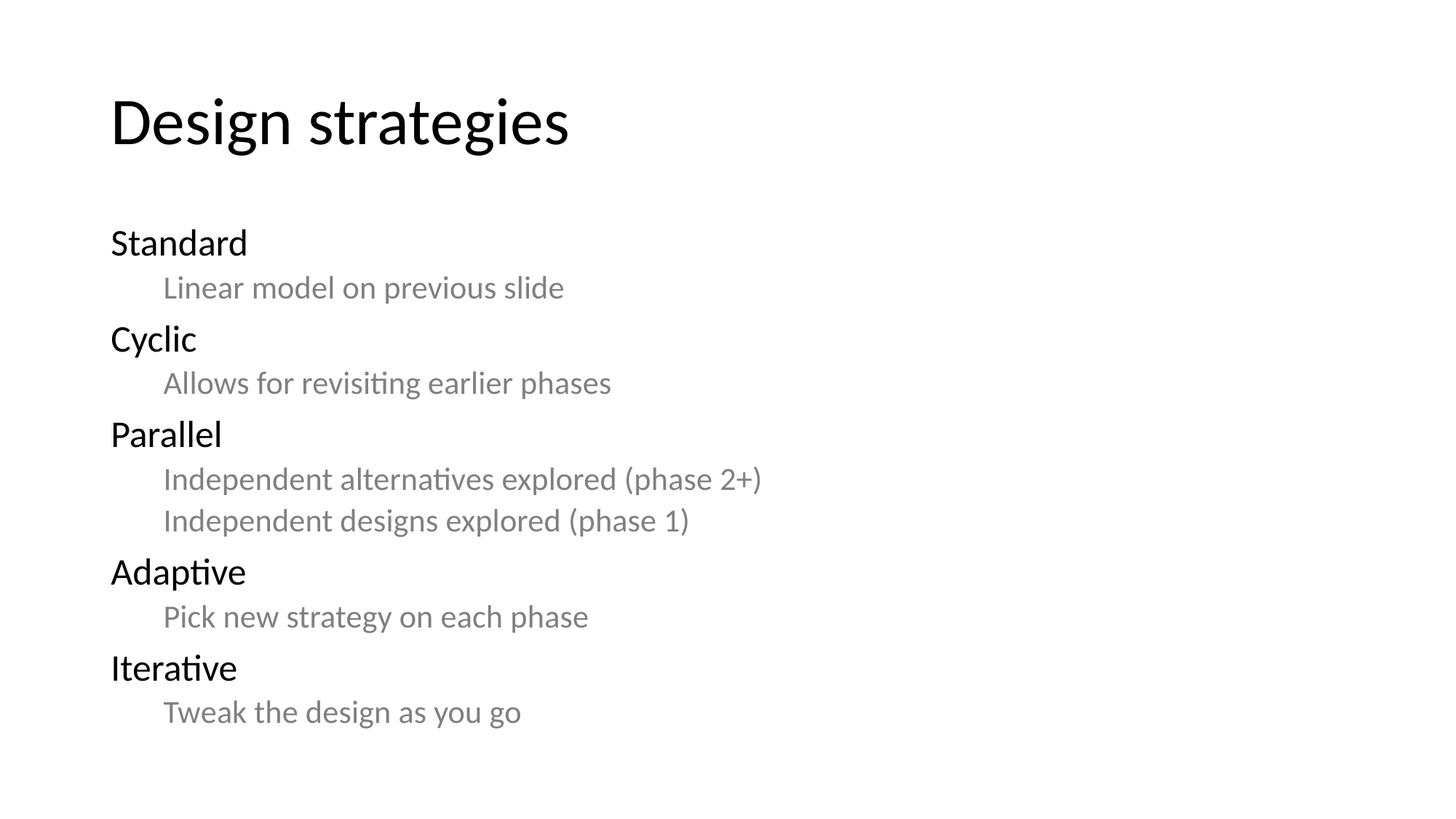

# Design strategies
Standard
Linear model on previous slide
Cyclic
Allows for revisiting earlier phases
Parallel
Independent alternatives explored (phase 2+)
Independent designs explored (phase 1)
Adaptive
Pick new strategy on each phase
Iterative
Tweak the design as you go